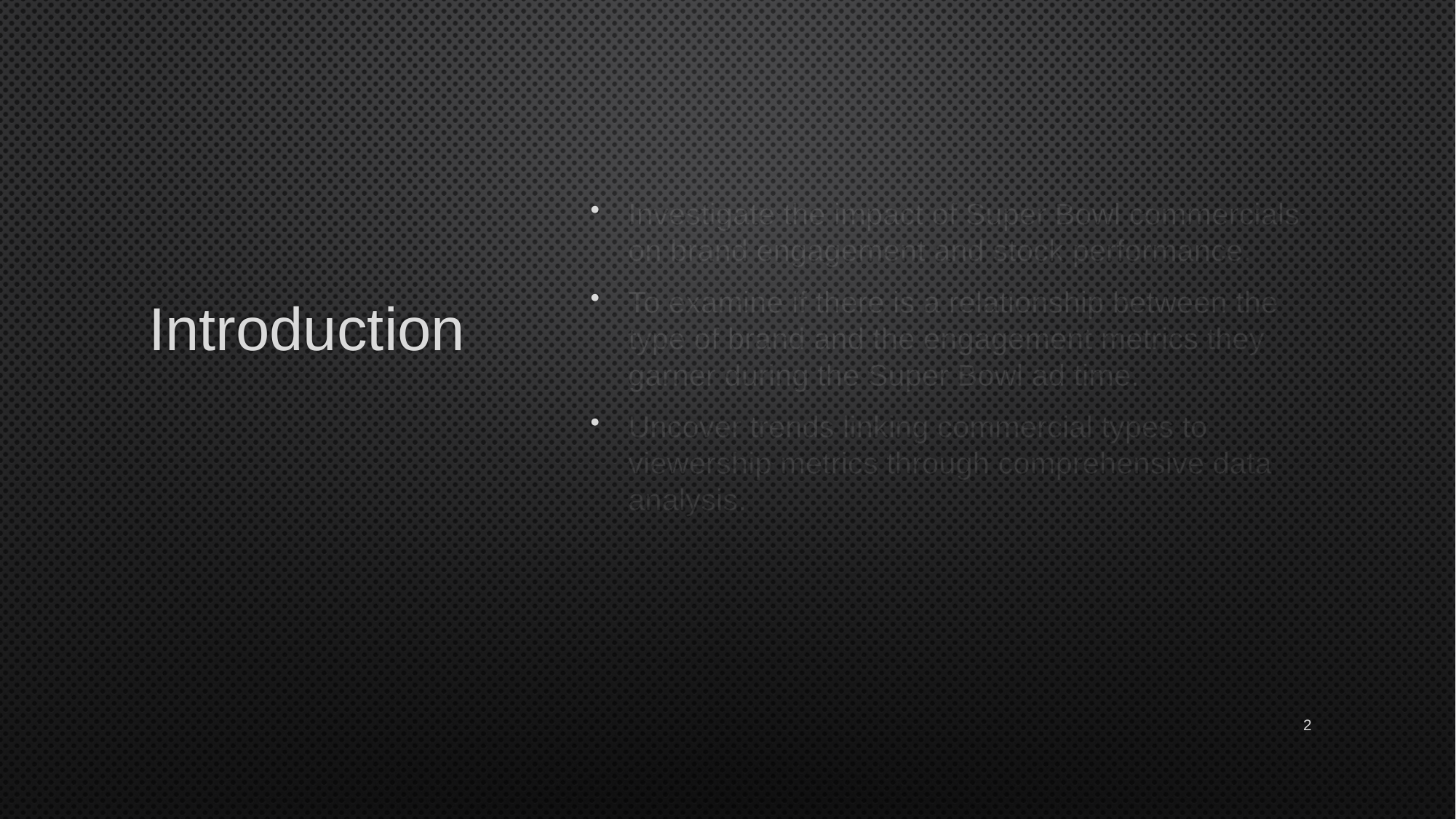

# Introduction
Investigate the impact of Super Bowl commercials on brand engagement and stock performance.
To examine if there is a relationship between the type of brand and the engagement metrics they garner during the Super Bowl ad time.
Uncover trends linking commercial types to viewership metrics through comprehensive data analysis.
2